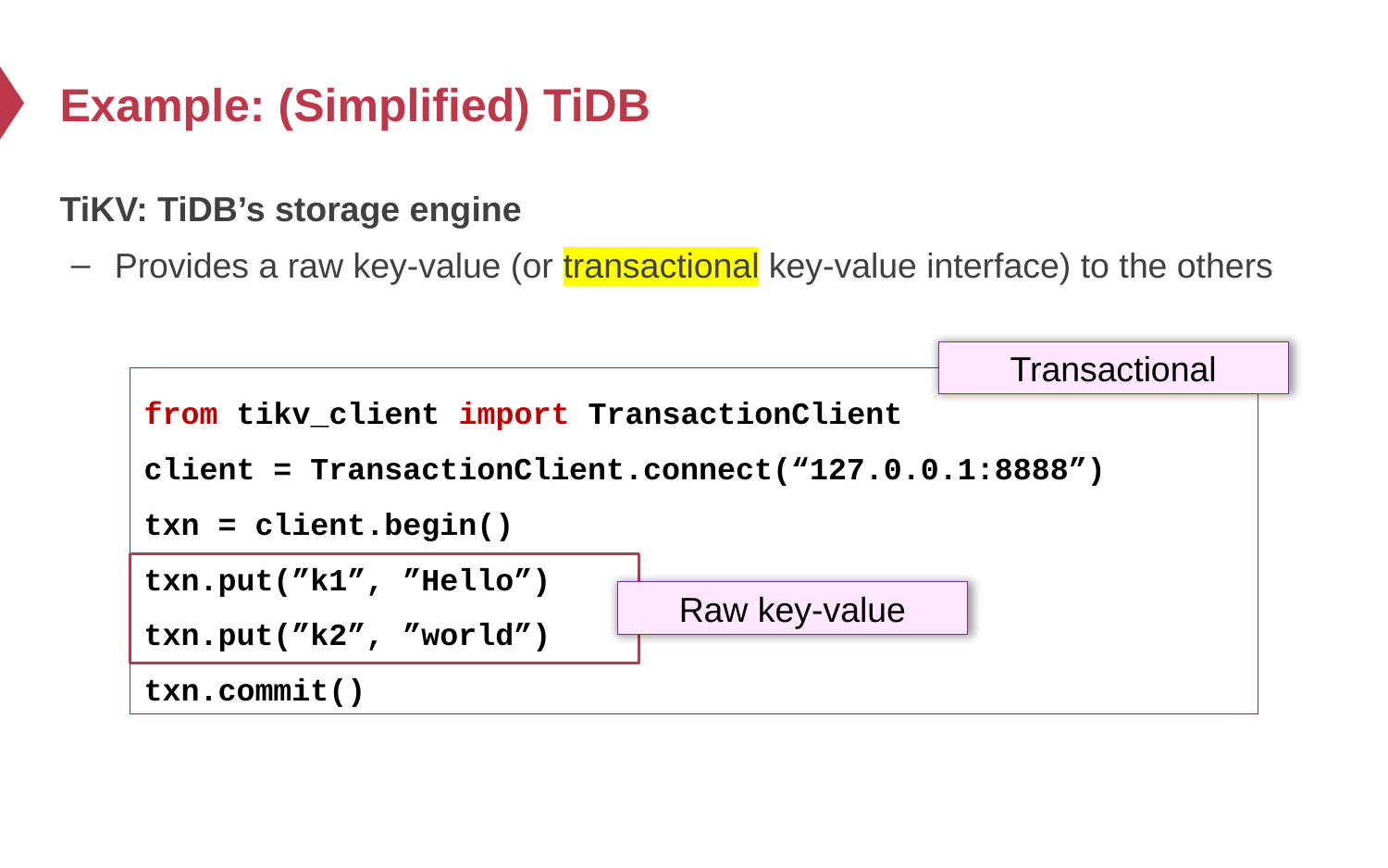

# Example: (Simplified) TiDB
TiKV: TiDB’s storage engine
Provides a raw key-value (or transactional key-value interface) to the others
Transactional
from tikv_client import TransactionClient
client = TransactionClient.connect(“127.0.0.1:8888”)
txn = client.begin()
txn.put(”k1”, ”Hello”)
txn.put(”k2”, ”world”)
txn.commit()

Raw key-value
73